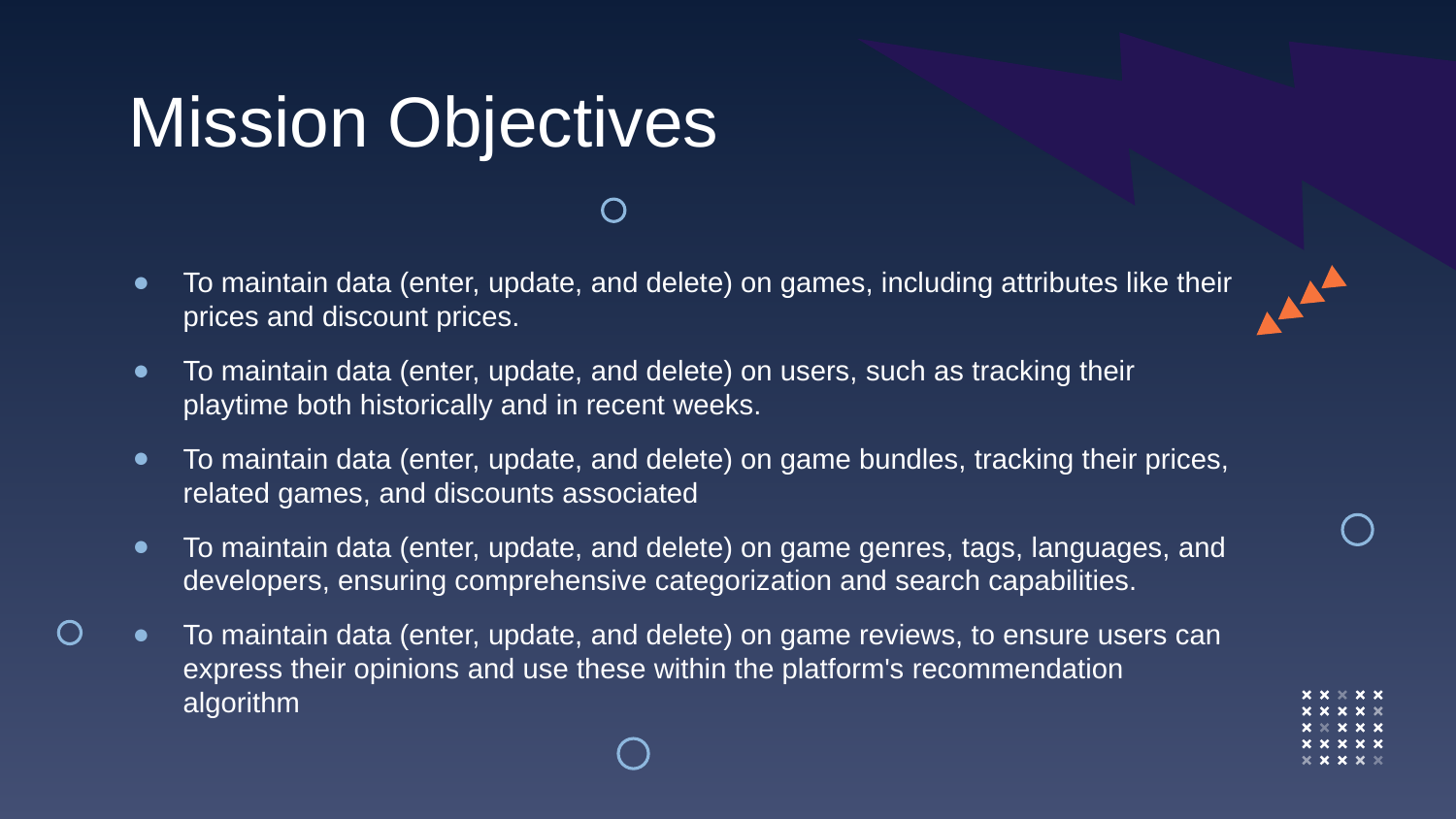

# Mission Objectives

To maintain data (enter, update, and delete) on games, including attributes like their prices and discount prices.
To maintain data (enter, update, and delete) on users, such as tracking their playtime both historically and in recent weeks.
To maintain data (enter, update, and delete) on game bundles, tracking their prices, related games, and discounts associated
To maintain data (enter, update, and delete) on game genres, tags, languages, and developers, ensuring comprehensive categorization and search capabilities.
To maintain data (enter, update, and delete) on game reviews, to ensure users can express their opinions and use these within the platform's recommendation algorithm